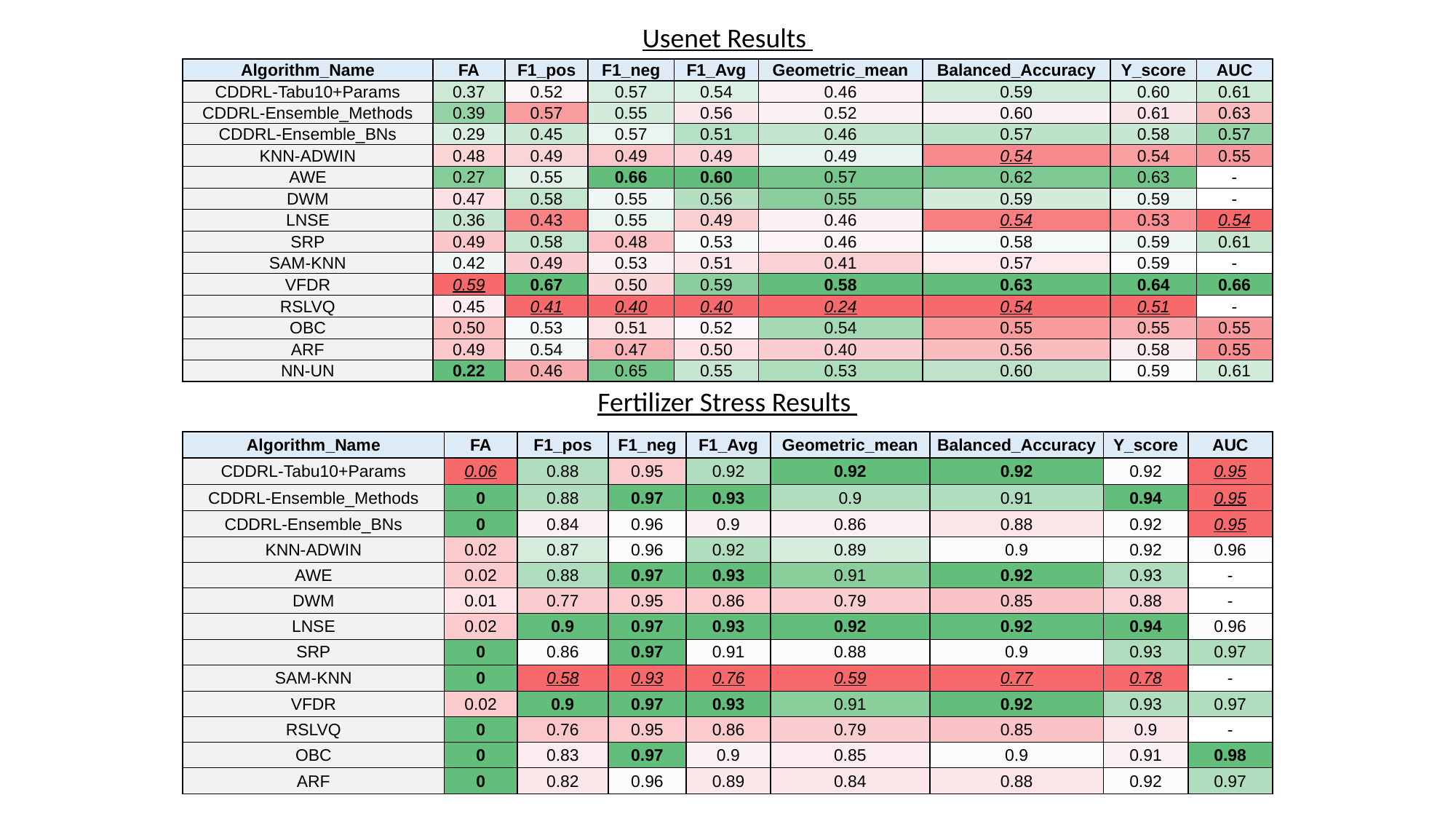

Usenet Results
| Algorithm\_Name | FA | F1\_pos | F1\_neg | F1\_Avg | Geometric\_mean | Balanced\_Accuracy | Y\_score | AUC |
| --- | --- | --- | --- | --- | --- | --- | --- | --- |
| CDDRL-Tabu10+Params | 0.37 | 0.52 | 0.57 | 0.54 | 0.46 | 0.59 | 0.60 | 0.61 |
| CDDRL-Ensemble\_Methods | 0.39 | 0.57 | 0.55 | 0.56 | 0.52 | 0.60 | 0.61 | 0.63 |
| CDDRL-Ensemble\_BNs | 0.29 | 0.45 | 0.57 | 0.51 | 0.46 | 0.57 | 0.58 | 0.57 |
| KNN-ADWIN | 0.48 | 0.49 | 0.49 | 0.49 | 0.49 | 0.54 | 0.54 | 0.55 |
| AWE | 0.27 | 0.55 | 0.66 | 0.60 | 0.57 | 0.62 | 0.63 | - |
| DWM | 0.47 | 0.58 | 0.55 | 0.56 | 0.55 | 0.59 | 0.59 | - |
| LNSE | 0.36 | 0.43 | 0.55 | 0.49 | 0.46 | 0.54 | 0.53 | 0.54 |
| SRP | 0.49 | 0.58 | 0.48 | 0.53 | 0.46 | 0.58 | 0.59 | 0.61 |
| SAM-KNN | 0.42 | 0.49 | 0.53 | 0.51 | 0.41 | 0.57 | 0.59 | - |
| VFDR | 0.59 | 0.67 | 0.50 | 0.59 | 0.58 | 0.63 | 0.64 | 0.66 |
| RSLVQ | 0.45 | 0.41 | 0.40 | 0.40 | 0.24 | 0.54 | 0.51 | - |
| OBC | 0.50 | 0.53 | 0.51 | 0.52 | 0.54 | 0.55 | 0.55 | 0.55 |
| ARF | 0.49 | 0.54 | 0.47 | 0.50 | 0.40 | 0.56 | 0.58 | 0.55 |
| NN-UN | 0.22 | 0.46 | 0.65 | 0.55 | 0.53 | 0.60 | 0.59 | 0.61 |
Fertilizer Stress Results
| Algorithm\_Name | FA | F1\_pos | F1\_neg | F1\_Avg | Geometric\_mean | Balanced\_Accuracy | Y\_score | AUC |
| --- | --- | --- | --- | --- | --- | --- | --- | --- |
| CDDRL-Tabu10+Params | 0.06 | 0.88 | 0.95 | 0.92 | 0.92 | 0.92 | 0.92 | 0.95 |
| CDDRL-Ensemble\_Methods | 0 | 0.88 | 0.97 | 0.93 | 0.9 | 0.91 | 0.94 | 0.95 |
| CDDRL-Ensemble\_BNs | 0 | 0.84 | 0.96 | 0.9 | 0.86 | 0.88 | 0.92 | 0.95 |
| KNN-ADWIN | 0.02 | 0.87 | 0.96 | 0.92 | 0.89 | 0.9 | 0.92 | 0.96 |
| AWE | 0.02 | 0.88 | 0.97 | 0.93 | 0.91 | 0.92 | 0.93 | - |
| DWM | 0.01 | 0.77 | 0.95 | 0.86 | 0.79 | 0.85 | 0.88 | - |
| LNSE | 0.02 | 0.9 | 0.97 | 0.93 | 0.92 | 0.92 | 0.94 | 0.96 |
| SRP | 0 | 0.86 | 0.97 | 0.91 | 0.88 | 0.9 | 0.93 | 0.97 |
| SAM-KNN | 0 | 0.58 | 0.93 | 0.76 | 0.59 | 0.77 | 0.78 | - |
| VFDR | 0.02 | 0.9 | 0.97 | 0.93 | 0.91 | 0.92 | 0.93 | 0.97 |
| RSLVQ | 0 | 0.76 | 0.95 | 0.86 | 0.79 | 0.85 | 0.9 | - |
| OBC | 0 | 0.83 | 0.97 | 0.9 | 0.85 | 0.9 | 0.91 | 0.98 |
| ARF | 0 | 0.82 | 0.96 | 0.89 | 0.84 | 0.88 | 0.92 | 0.97 |